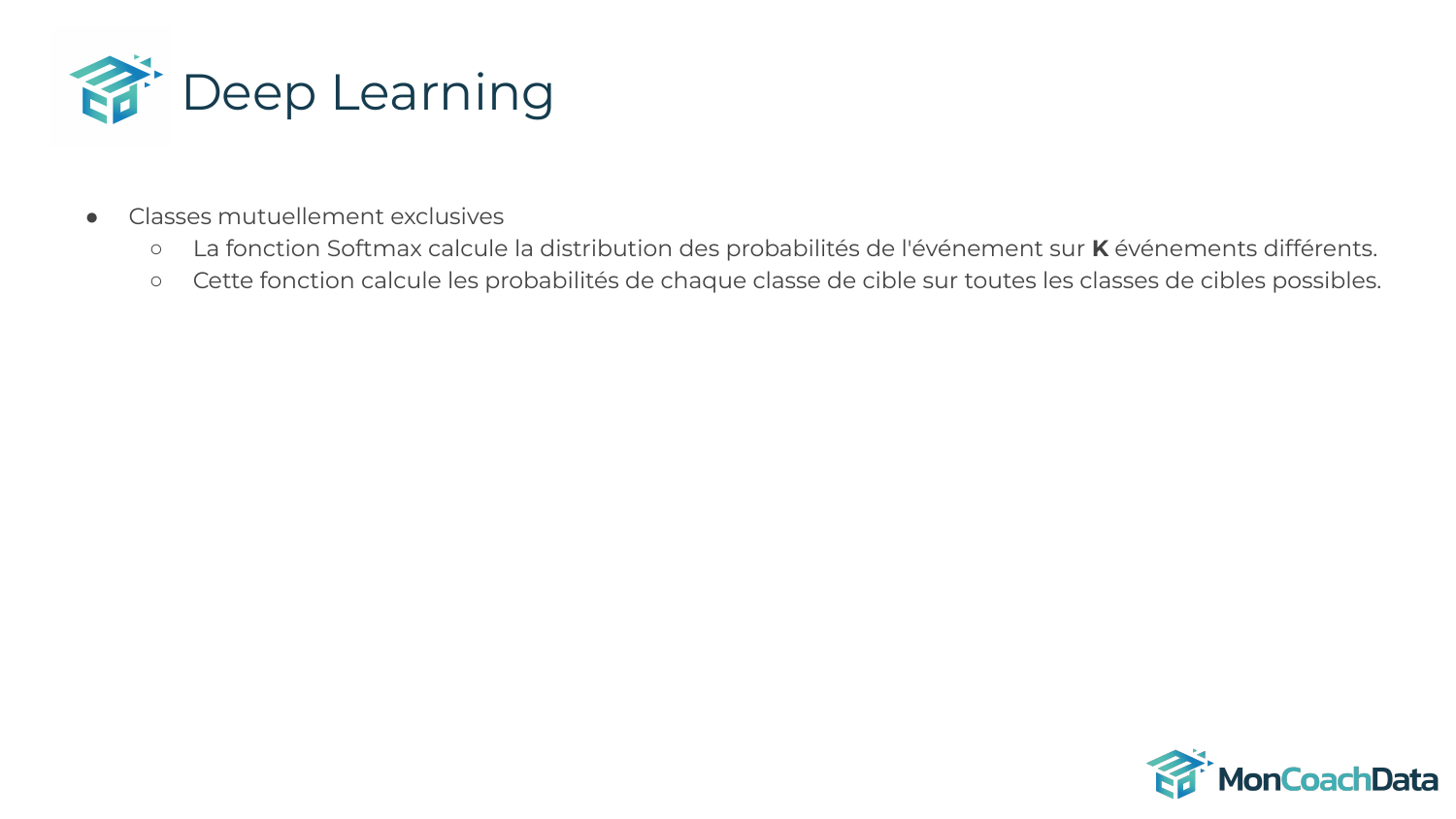

# Deep Learning

Classes mutuellement exclusives
La fonction Softmax calcule la distribution des probabilités de l'événement sur K événements différents.
Cette fonction calcule les probabilités de chaque classe de cible sur toutes les classes de cibles possibles.